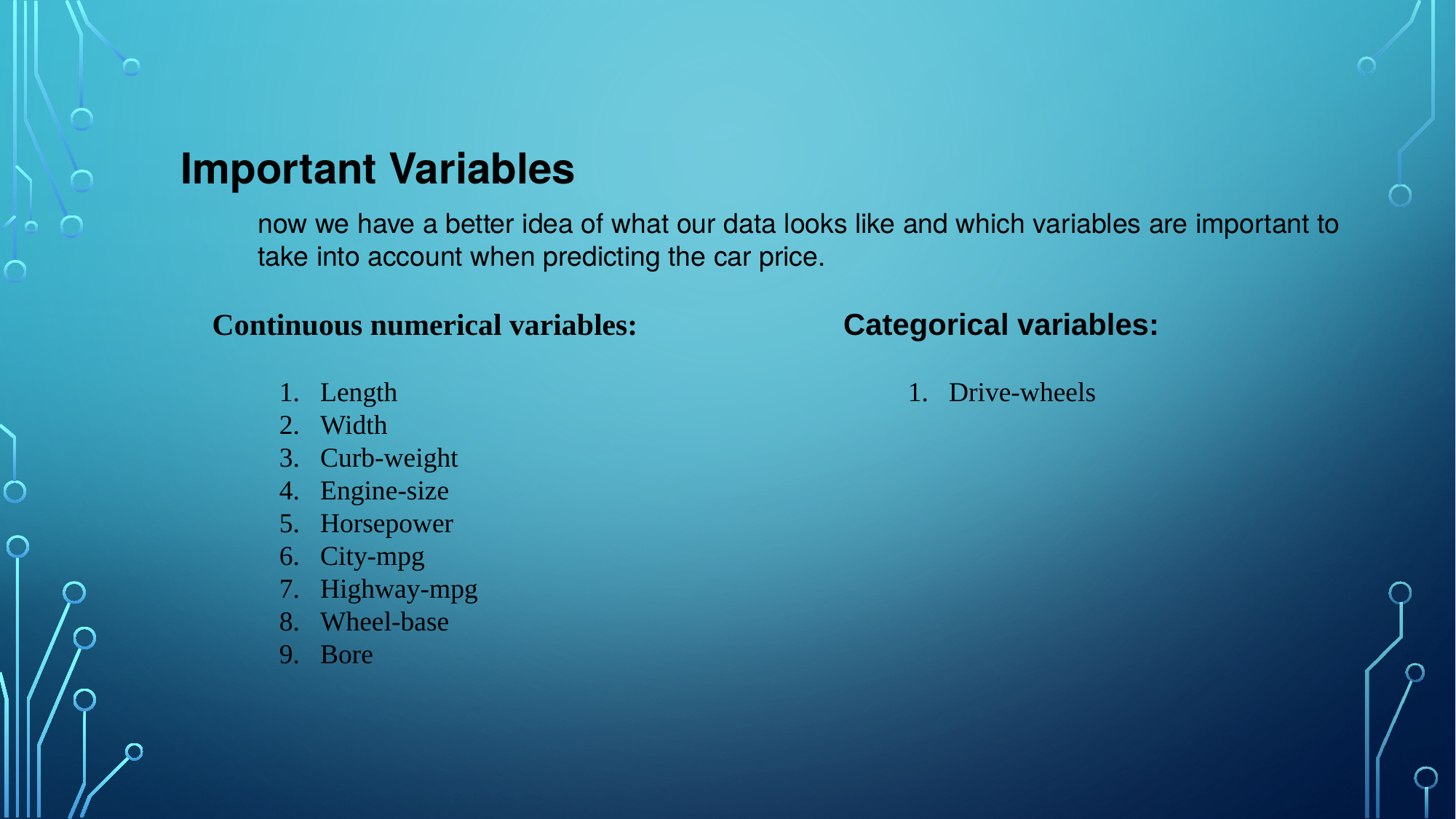

Important Variables
now we have a better idea of what our data looks like and which variables are important to take into account when predicting the car price.
Continuous numerical variables:
Categorical variables:
Length
Width
Curb-weight
Engine-size
Horsepower
City-mpg
Highway-mpg
Wheel-base
Bore
Drive-wheels